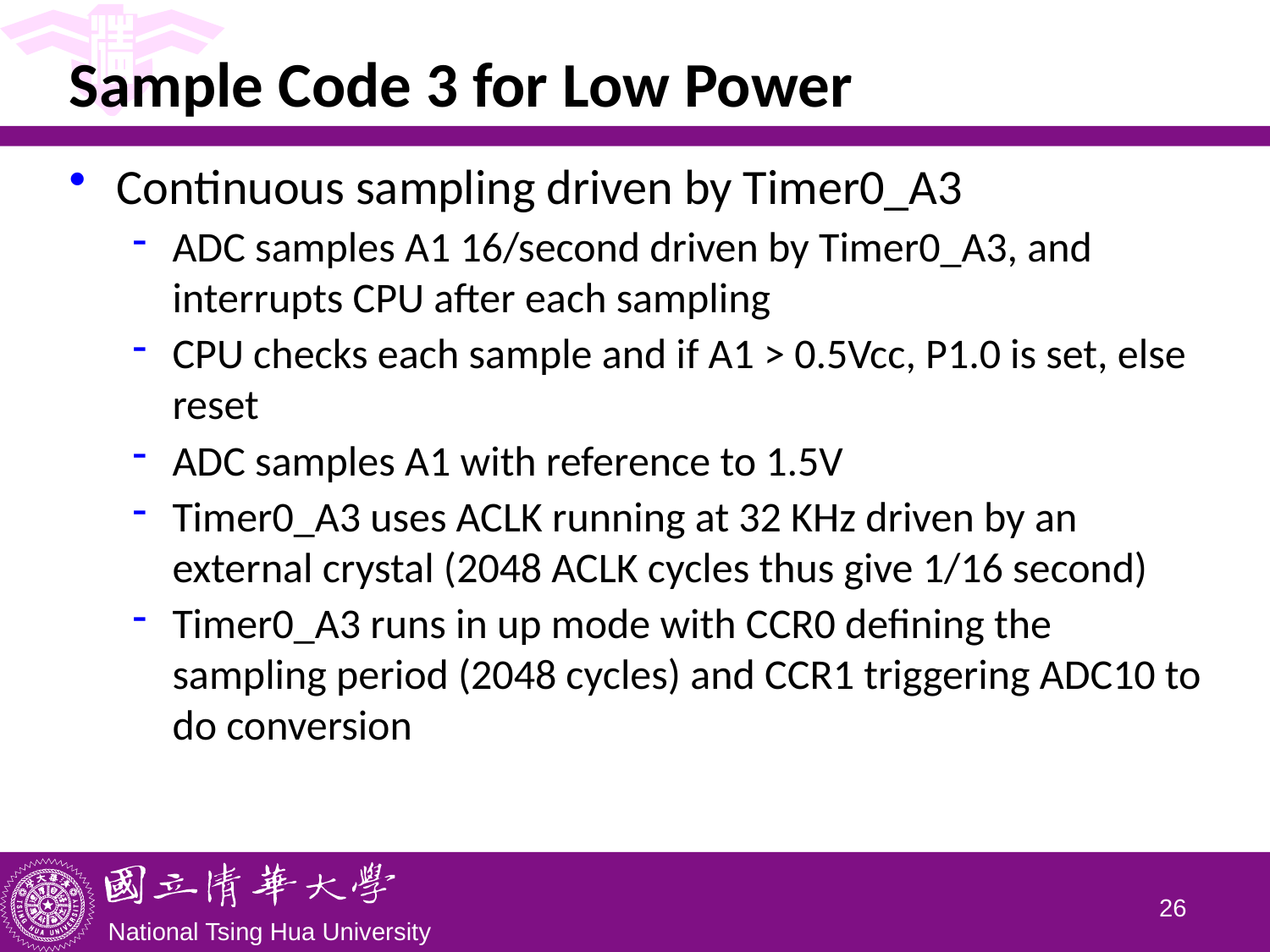

# Sample Code 3 for Low Power
Continuous sampling driven by Timer0_A3
ADC samples A1 16/second driven by Timer0_A3, and interrupts CPU after each sampling
CPU checks each sample and if A1 > 0.5Vcc, P1.0 is set, else reset
ADC samples A1 with reference to 1.5V
Timer0_A3 uses ACLK running at 32 KHz driven by an external crystal (2048 ACLK cycles thus give 1/16 second)
Timer0_A3 runs in up mode with CCR0 defining the sampling period (2048 cycles) and CCR1 triggering ADC10 to do conversion
26